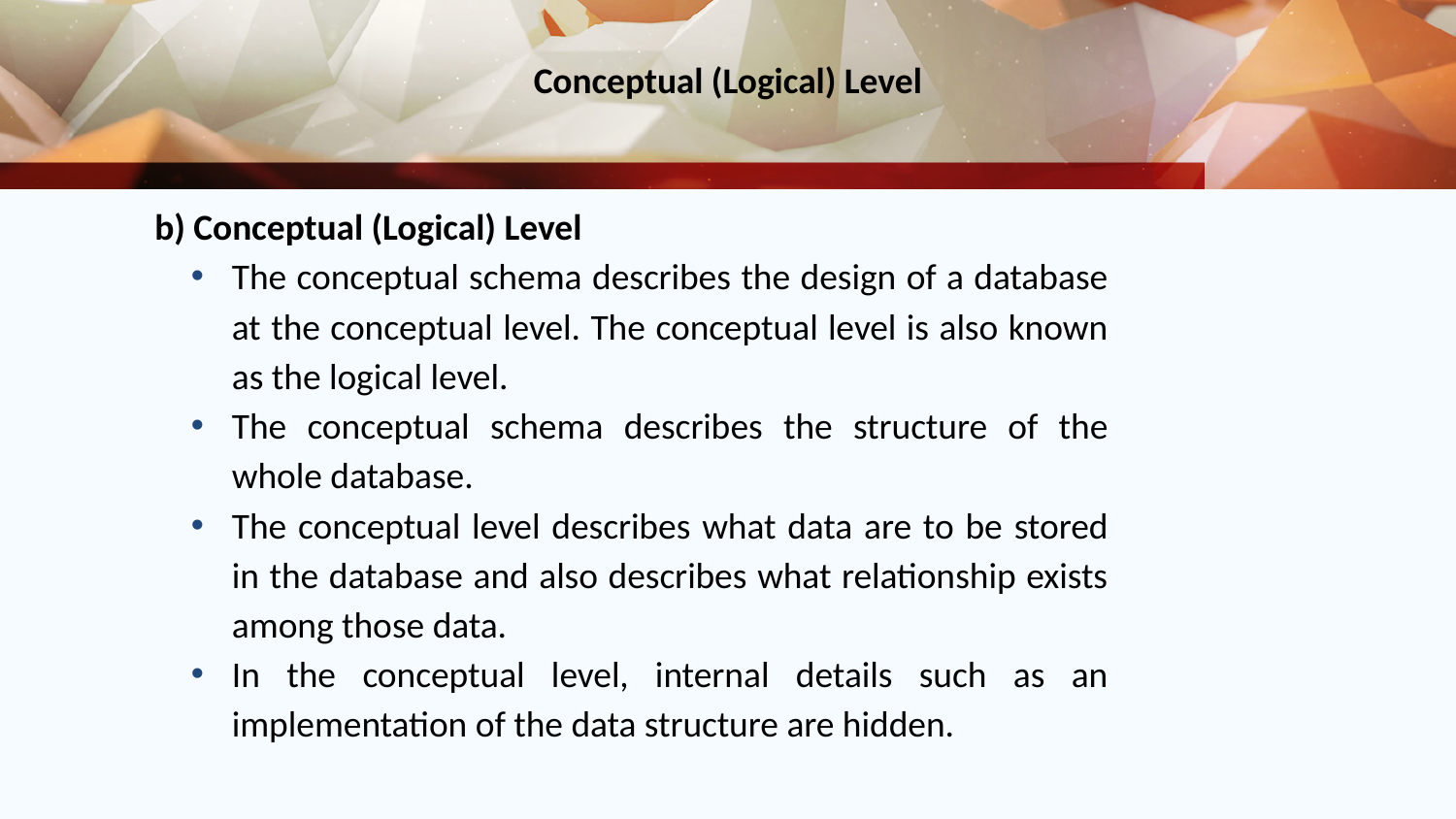

# Conceptual (Logical) Level
b) Conceptual (Logical) Level
The conceptual schema describes the design of a database at the conceptual level. The conceptual level is also known as the logical level.
The conceptual schema describes the structure of the whole database.
The conceptual level describes what data are to be stored in the database and also describes what relationship exists among those data.
In the conceptual level, internal details such as an implementation of the data structure are hidden.